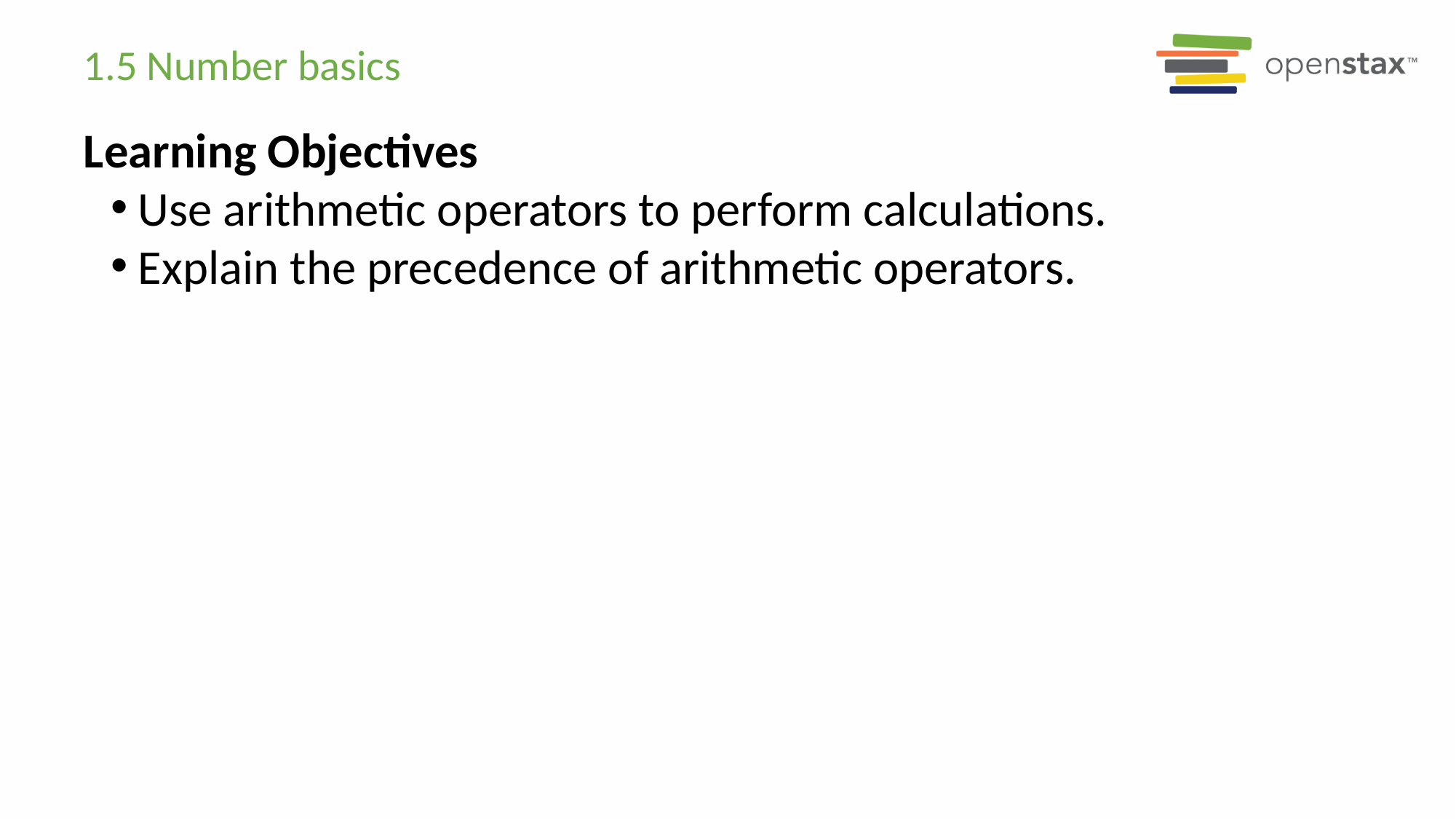

# 1.5 Number basics
Learning Objectives
Use arithmetic operators to perform calculations.
Explain the precedence of arithmetic operators.